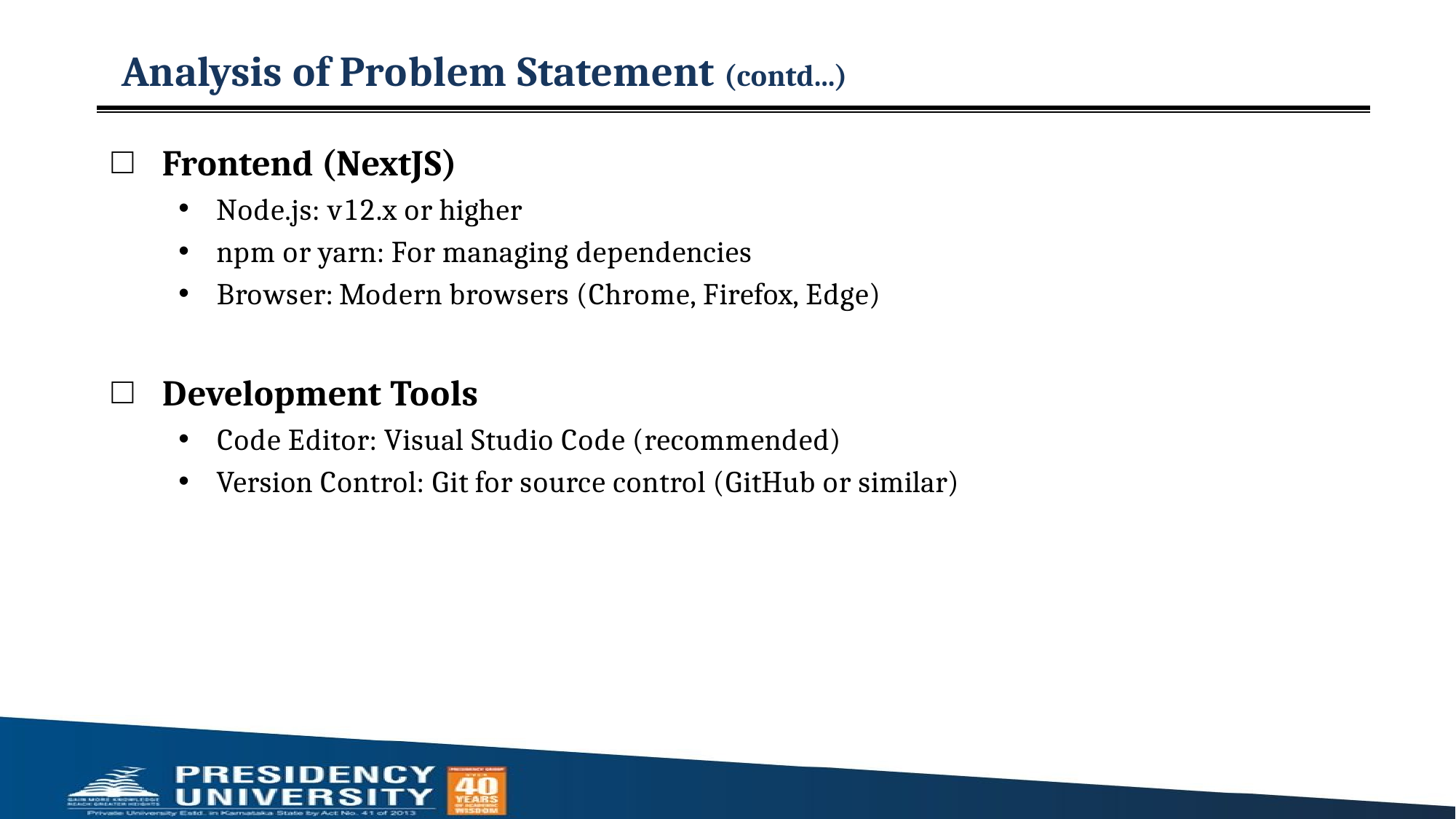

# Analysis of Problem Statement (contd...)
Frontend (NextJS)
Node.js: v12.x or higher
npm or yarn: For managing dependencies
Browser: Modern browsers (Chrome, Firefox, Edge)

Development Tools
Code Editor: Visual Studio Code (recommended)
Version Control: Git for source control (GitHub or similar)